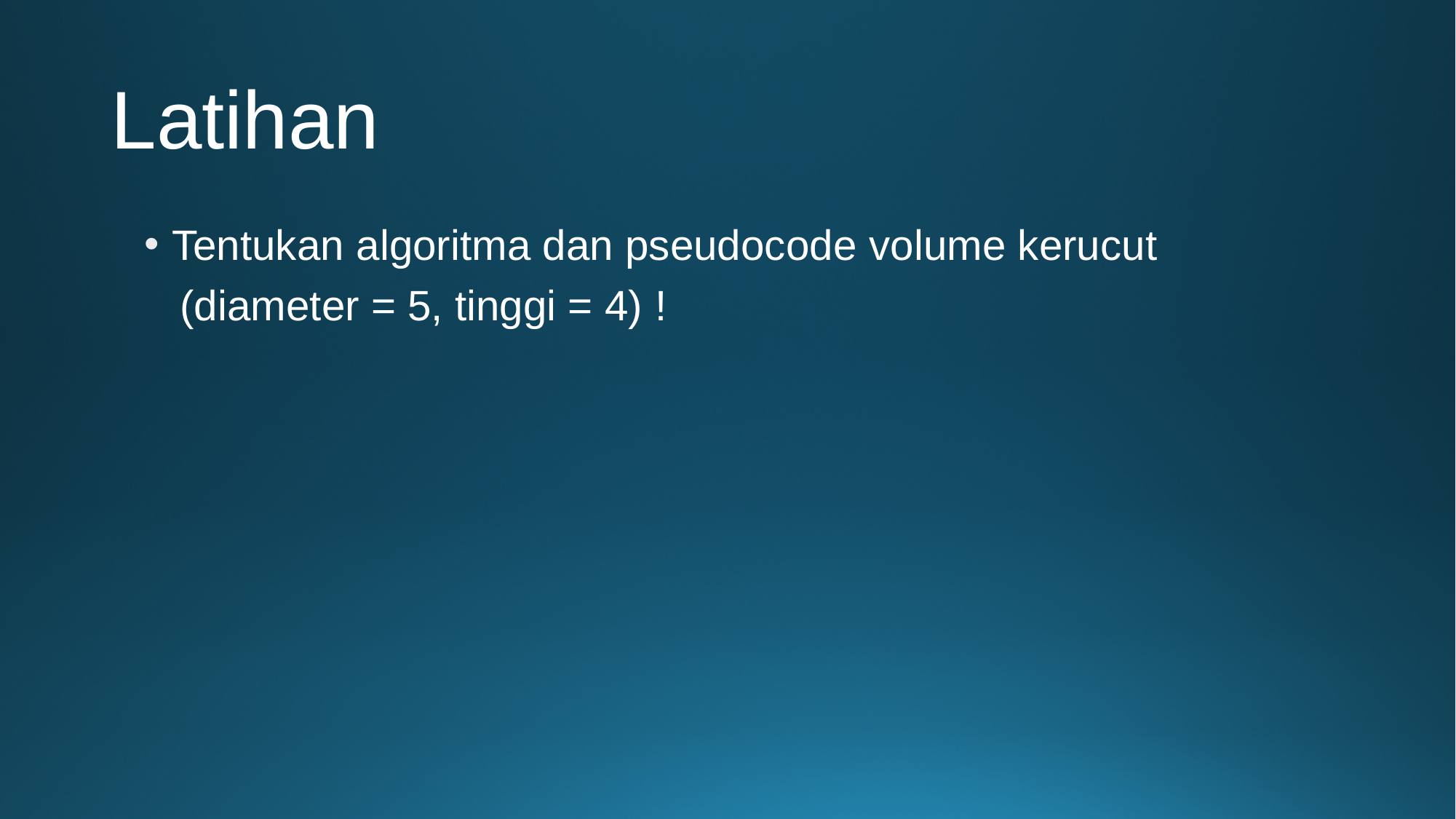

# Latihan
Tentukan algoritma dan pseudocode volume kerucut
   (diameter = 5, tinggi = 4) !